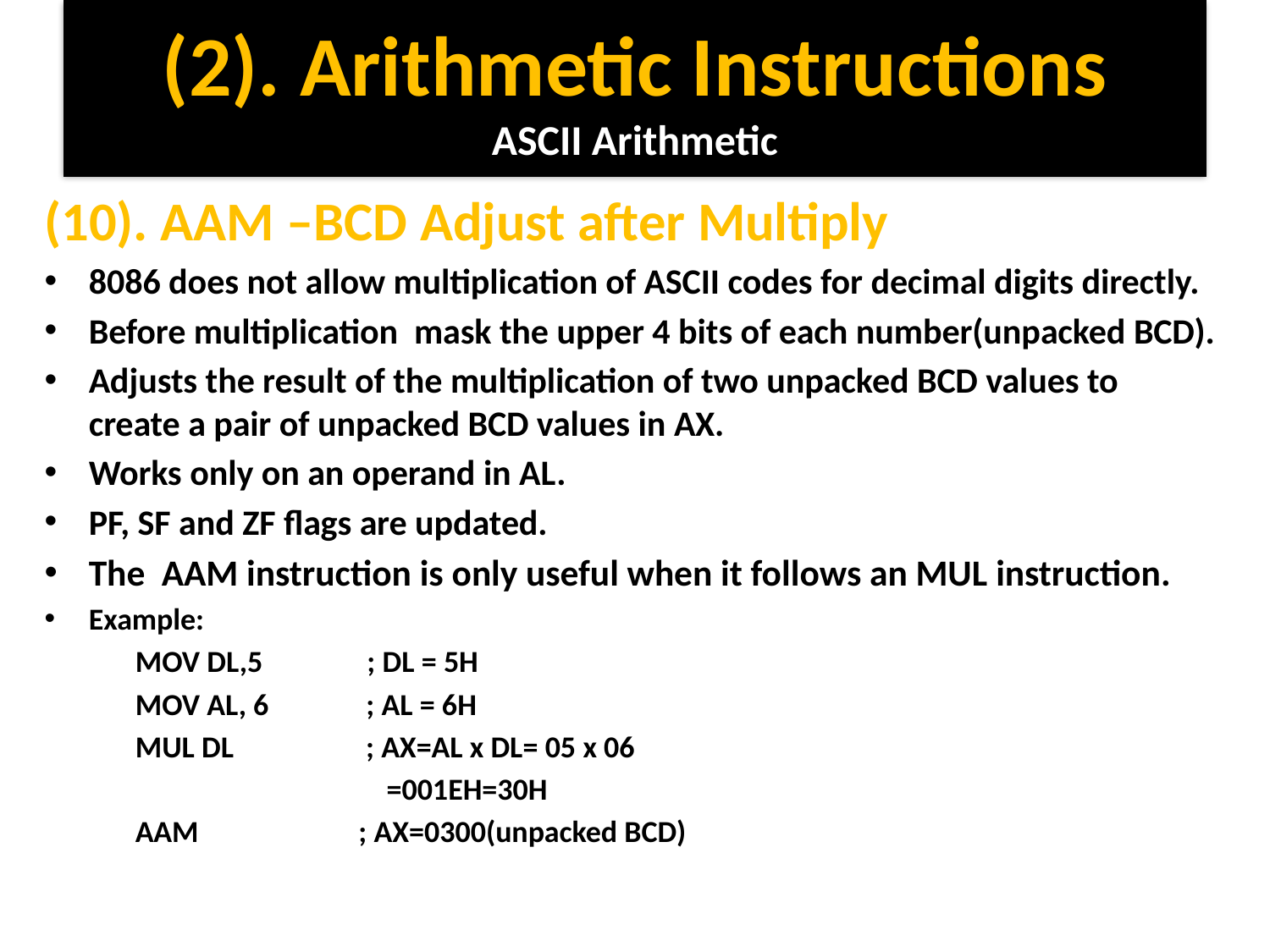

# (2). Arithmetic Instructions ASCII Arithmetic
(10). AAM –BCD Adjust after Multiply
8086 does not allow multiplication of ASCII codes for decimal digits directly.
Before multiplication  mask the upper 4 bits of each number(unpacked BCD).
Adjusts the result of the multiplication of two unpacked BCD values to create a pair of unpacked BCD values in AX.
Works only on an operand in AL.
PF, SF and ZF flags are updated.
The  AAM instruction is only useful when it follows an MUL instruction.
Example:
             MOV DL,5               ; DL = 5H
             MOV AL, 6              ; AL = 6H
             MUL DL                   ; AX=AL x DL= 05 x 06
                                                 =001EH=30H
             AAM                       ; AX=0300(unpacked BCD)